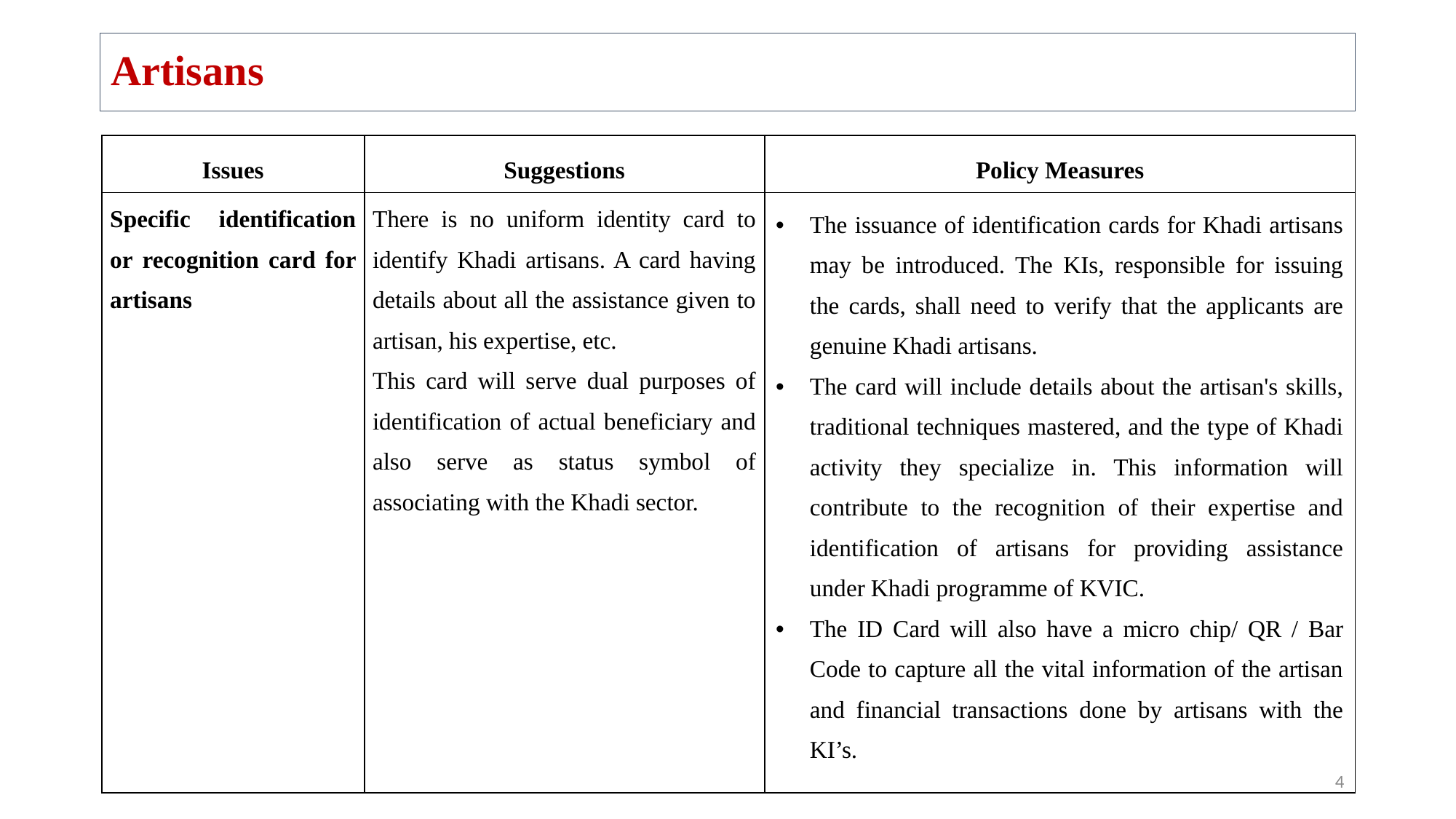

# Artisans
| Issues | Suggestions | Policy Measures |
| --- | --- | --- |
| Specific identification or recognition card for artisans | There is no uniform identity card to identify Khadi artisans. A card having details about all the assistance given to artisan, his expertise, etc. This card will serve dual purposes of identification of actual beneficiary and also serve as status symbol of associating with the Khadi sector. | The issuance of identification cards for Khadi artisans may be introduced. The KIs, responsible for issuing the cards, shall need to verify that the applicants are genuine Khadi artisans. The card will include details about the artisan's skills, traditional techniques mastered, and the type of Khadi activity they specialize in. This information will contribute to the recognition of their expertise and identification of artisans for providing assistance under Khadi programme of KVIC. The ID Card will also have a micro chip/ QR / Bar Code to capture all the vital information of the artisan and financial transactions done by artisans with the KI’s. |
4